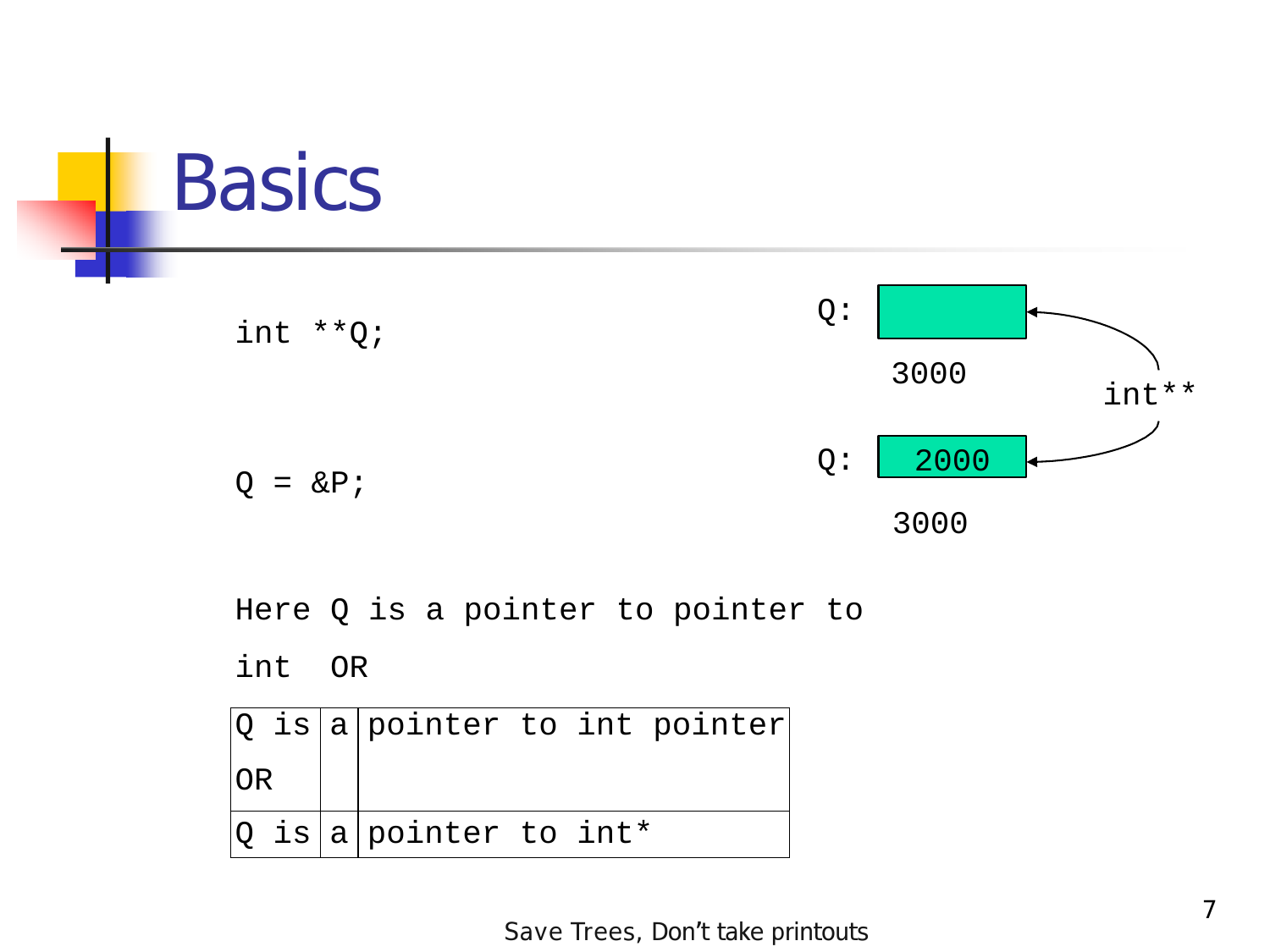

# Basics

Q:
int **Q;
3000
int**

2000
Q:
Q = &P;
3000
Here Q is a pointer to pointer to int  OR
| Q is OR | a | pointer to int pointer |
| --- | --- | --- |
| Q is | a | pointer to int\* |
7
Save Trees, Don’t take printouts